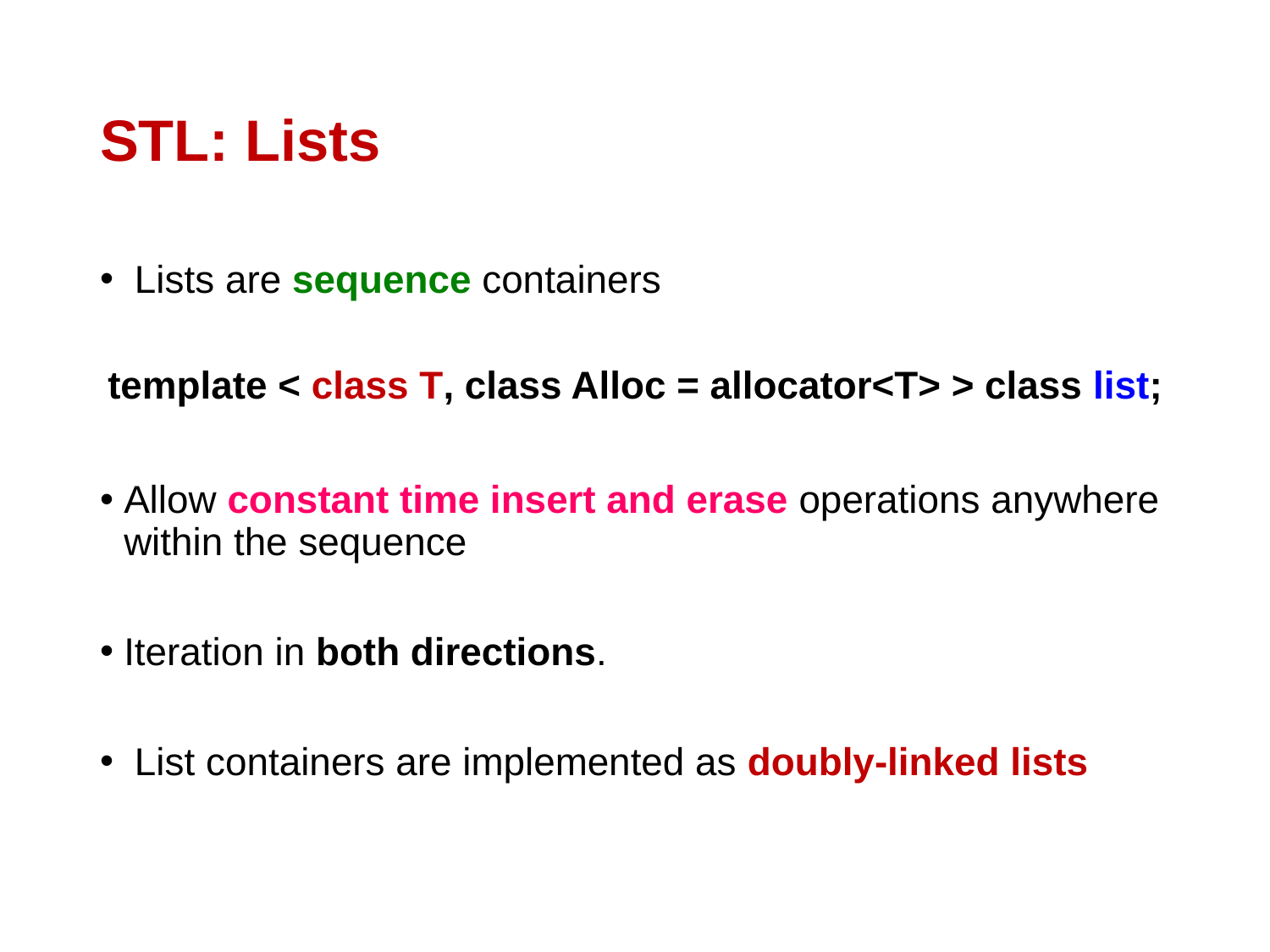

# STL: Lists
 Lists are sequence containers

Allow constant time insert and erase operations anywhere within the sequence

Iteration in both directions.

 List containers are implemented as doubly-linked lists
template < class T, class Alloc = allocator<T> > class list;